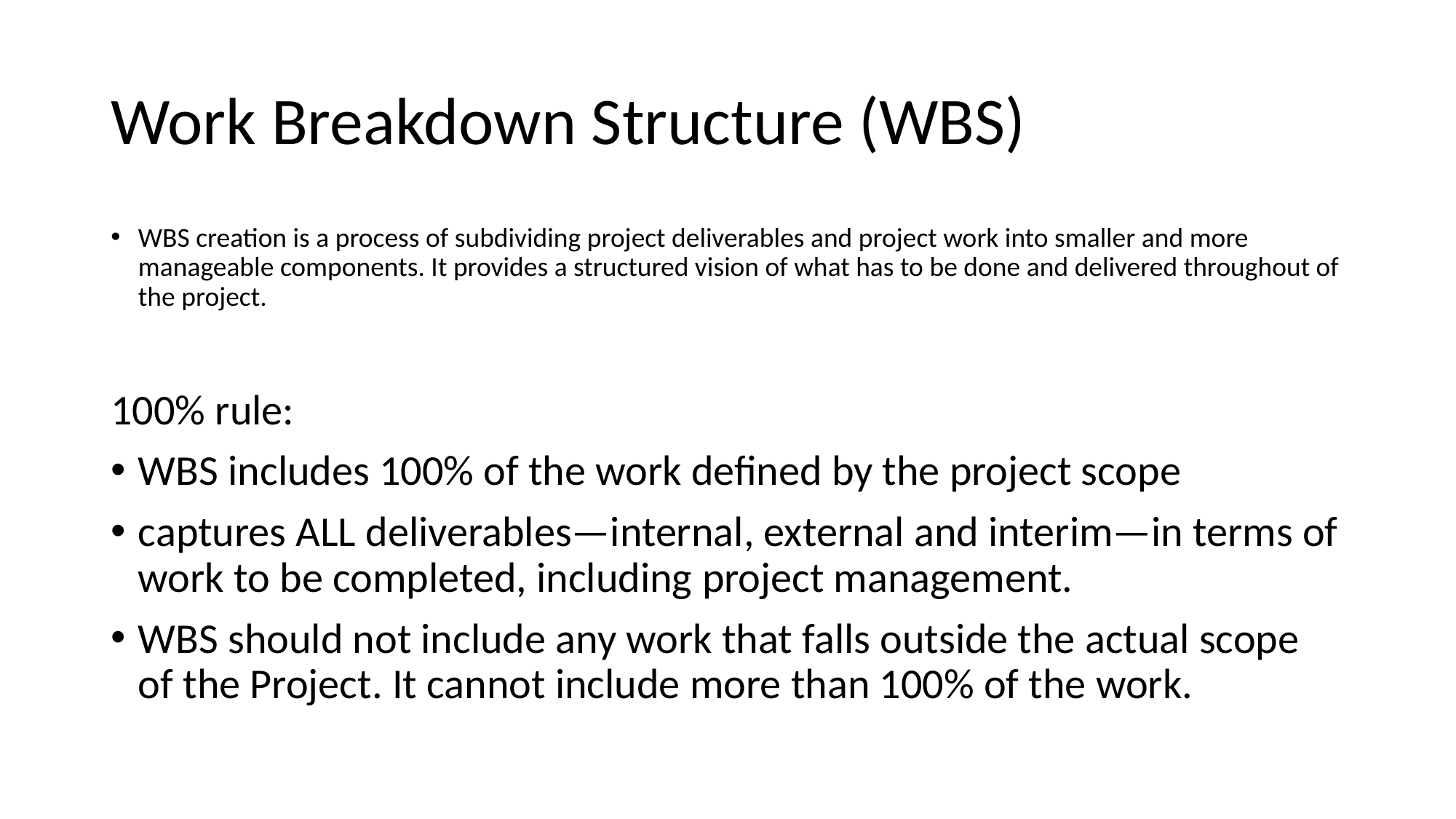

# Work Breakdown Structure (WBS)
WBS creation is a process of subdividing project deliverables and project work into smaller and more manageable components. It provides a structured vision of what has to be done and delivered throughout of the project.

100% rule:
WBS includes 100% of the work defined by the project scope
captures ALL deliverables—internal, external and interim—in terms of work to be completed, including project management.
WBS should not include any work that falls outside the actual scope of the Project. It cannot include more than 100% of the work.